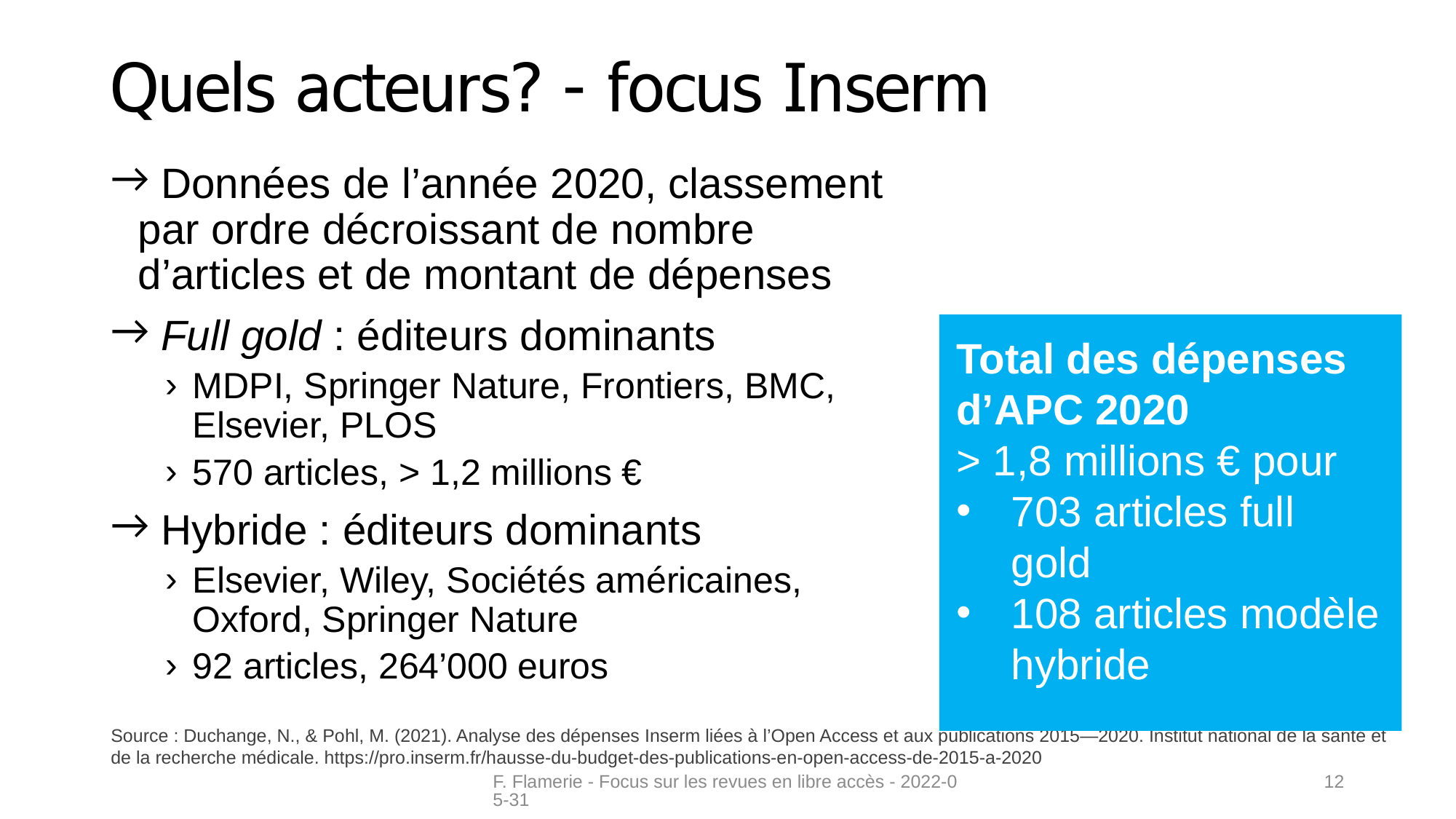

# Quels acteurs? - focus Inserm
 Données de l’année 2020, classement par ordre décroissant de nombre d’articles et de montant de dépenses
 Full gold : éditeurs dominants
MDPI, Springer Nature, Frontiers, BMC, Elsevier, PLOS
570 articles, > 1,2 millions €
 Hybride : éditeurs dominants
Elsevier, Wiley, Sociétés américaines, Oxford, Springer Nature
92 articles, 264’000 euros

Total des dépenses d’APC 2020
> 1,8 millions € pour
703 articles full gold
108 articles modèle hybride

Source : Duchange, N., & Pohl, M. (2021). Analyse des dépenses Inserm liées à l’Open Access et aux publications 2015—2020. Institut national de la santé et de la recherche médicale. https://pro.inserm.fr/hausse-du-budget-des-publications-en-open-access-de-2015-a-2020
F. Flamerie - Focus sur les revues en libre accès - 2022-05-31
12